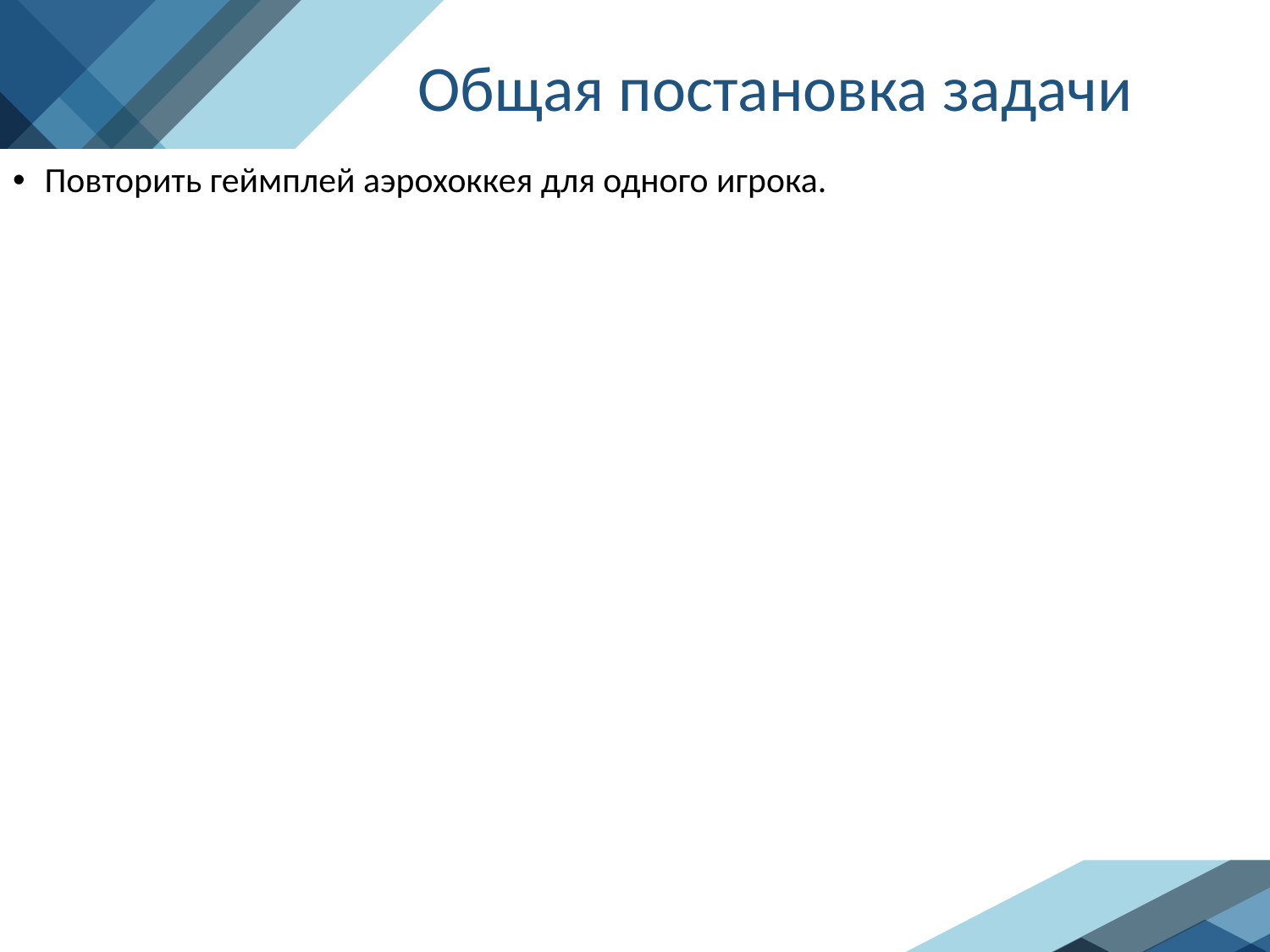

# Общая постановка задачи
Повторить геймплей аэрохоккея для одного игрока.